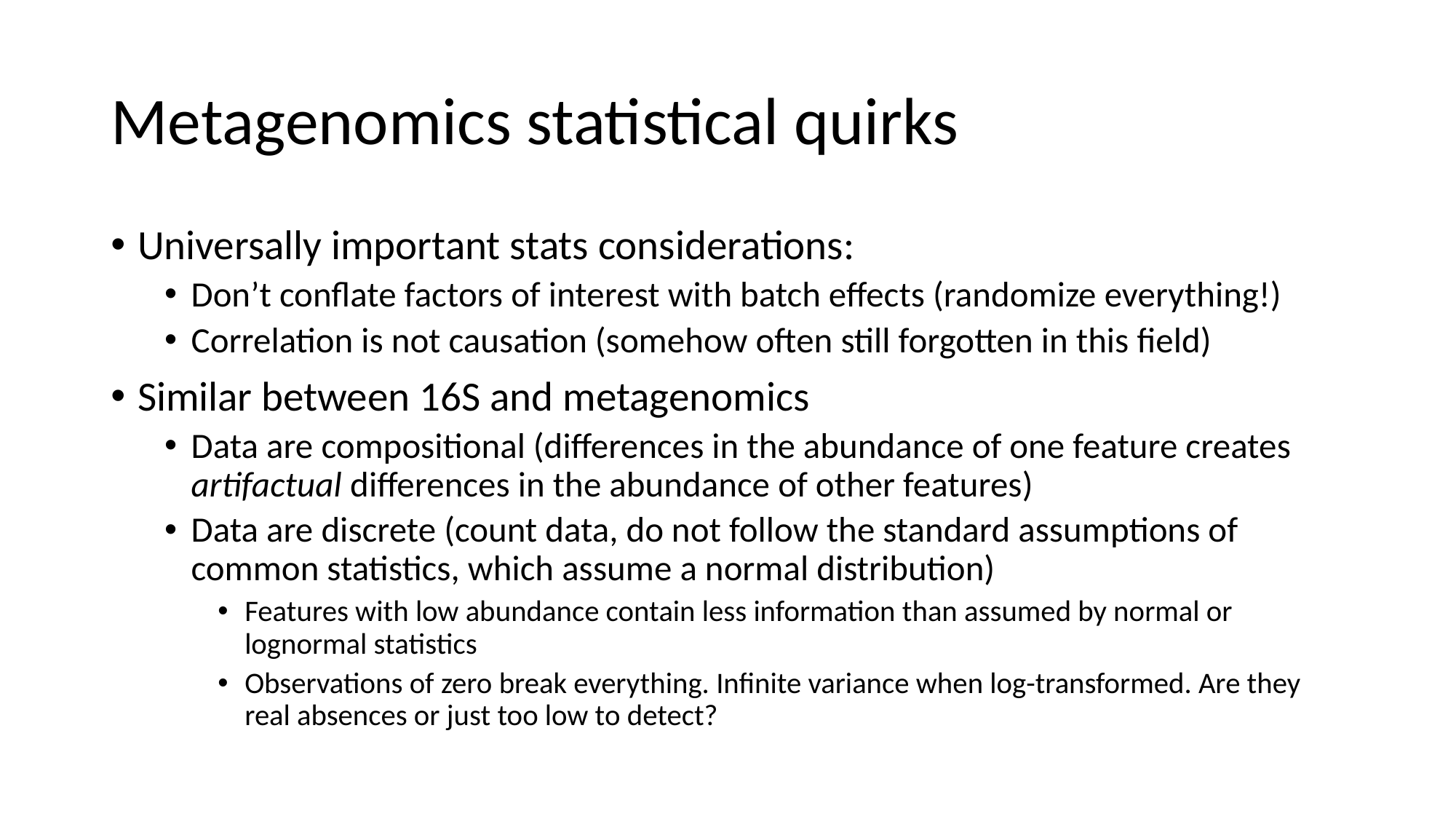

# Metagenomics statistical quirks
Universally important stats considerations:
Don’t conflate factors of interest with batch effects (randomize everything!)
Correlation is not causation (somehow often still forgotten in this field)
Similar between 16S and metagenomics
Data are compositional (differences in the abundance of one feature creates artifactual differences in the abundance of other features)
Data are discrete (count data, do not follow the standard assumptions of common statistics, which assume a normal distribution)
Features with low abundance contain less information than assumed by normal or lognormal statistics
Observations of zero break everything. Infinite variance when log-transformed. Are they real absences or just too low to detect?